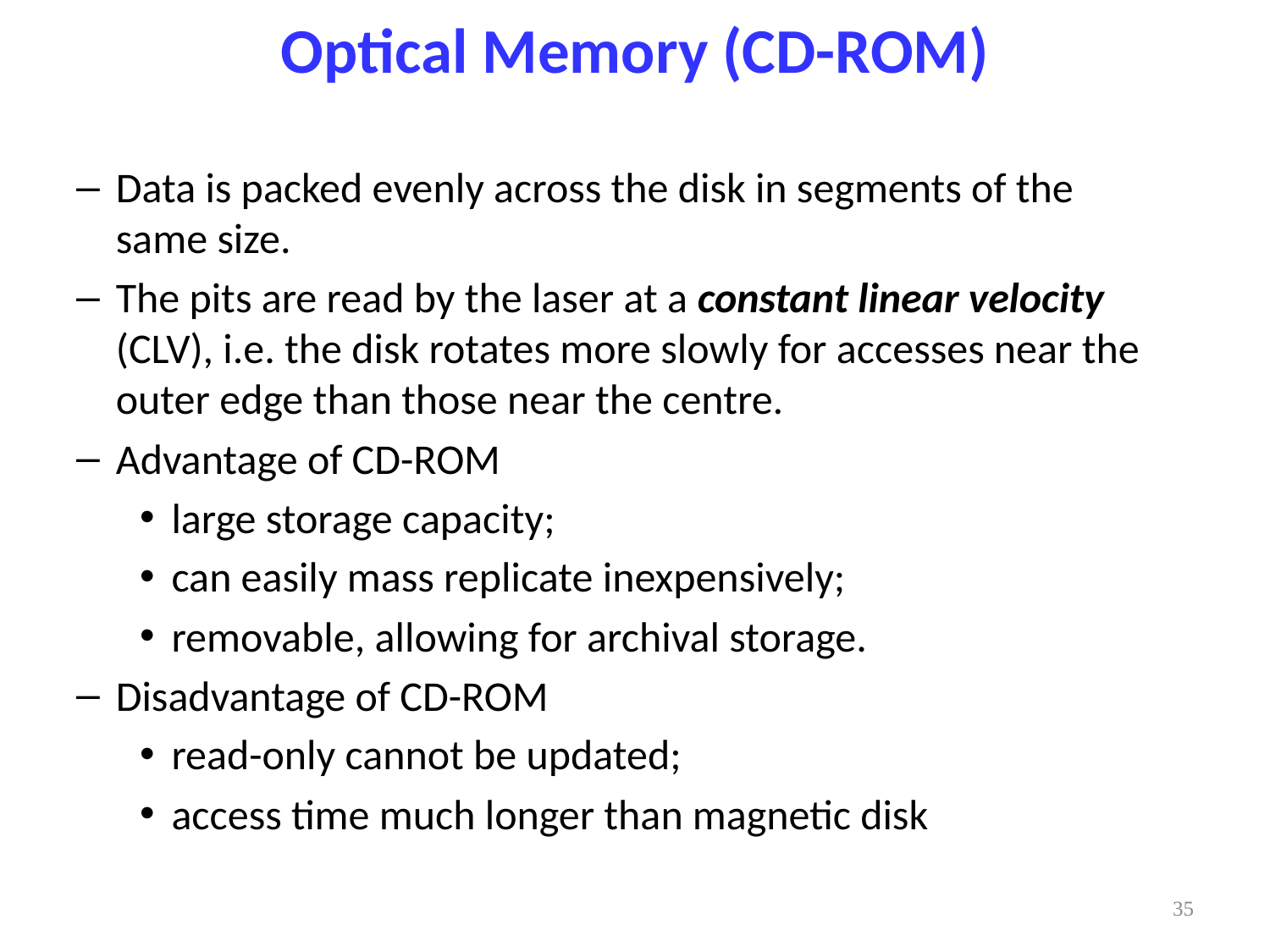

Optical Memory (CD-ROM)
Data is packed evenly across the disk in segments of the same size.
The pits are read by the laser at a constant linear velocity (CLV), i.e. the disk rotates more slowly for accesses near the outer edge than those near the centre.
Advantage of CD-ROM
large storage capacity;
can easily mass replicate inexpensively;
removable, allowing for archival storage.
Disadvantage of CD-ROM
read-only cannot be updated;
access time much longer than magnetic disk

35